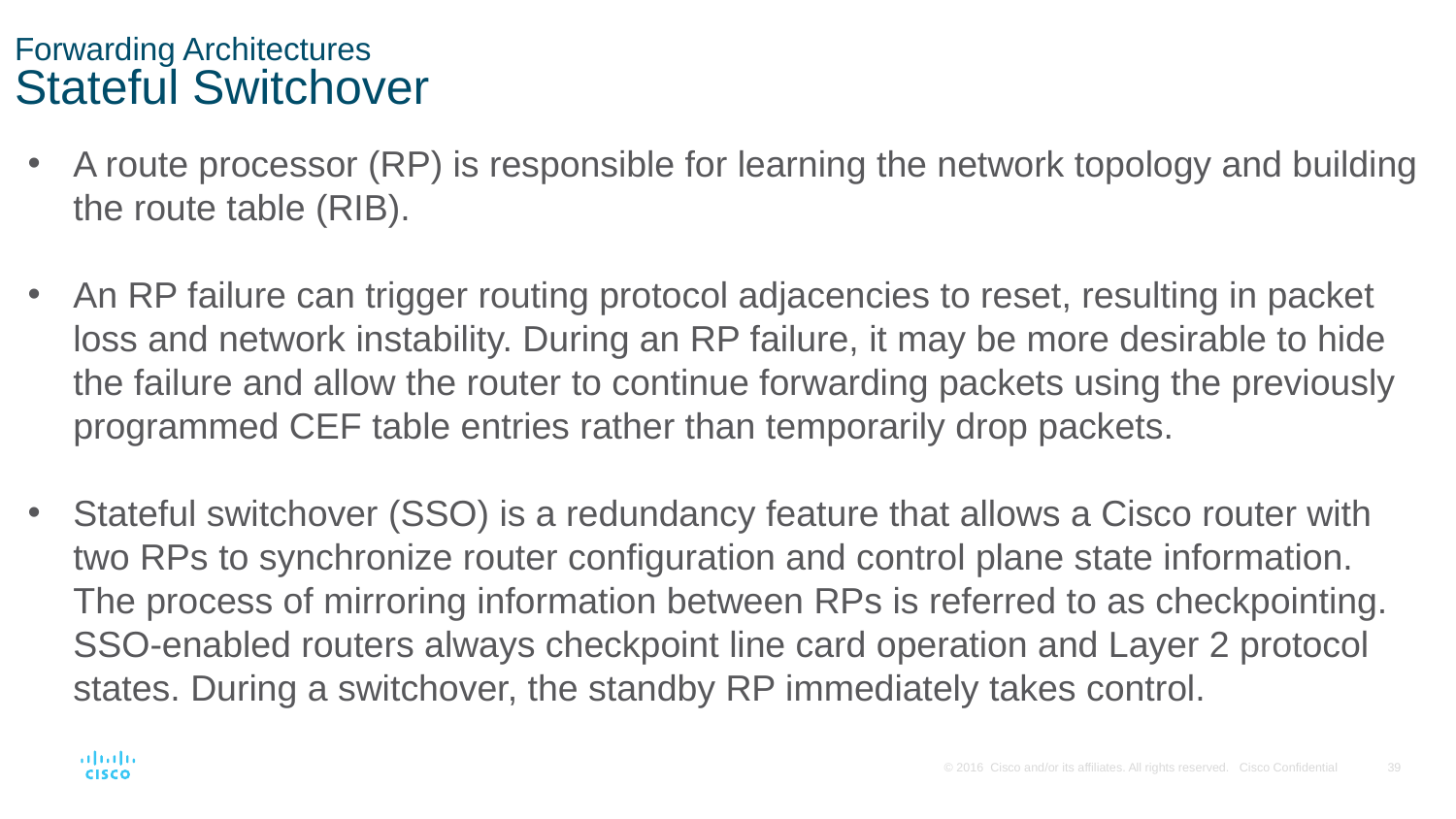

# Forwarding Architectures Stateful Switchover
A route processor (RP) is responsible for learning the network topology and building the route table (RIB).

An RP failure can trigger routing protocol adjacencies to reset, resulting in packet loss and network instability. During an RP failure, it may be more desirable to hide the failure and allow the router to continue forwarding packets using the previously programmed CEF table entries rather than temporarily drop packets.

Stateful switchover (SSO) is a redundancy feature that allows a Cisco router with two RPs to synchronize router configuration and control plane state information. The process of mirroring information between RPs is referred to as checkpointing. SSO-enabled routers always checkpoint line card operation and Layer 2 protocol states. During a switchover, the standby RP immediately takes control.